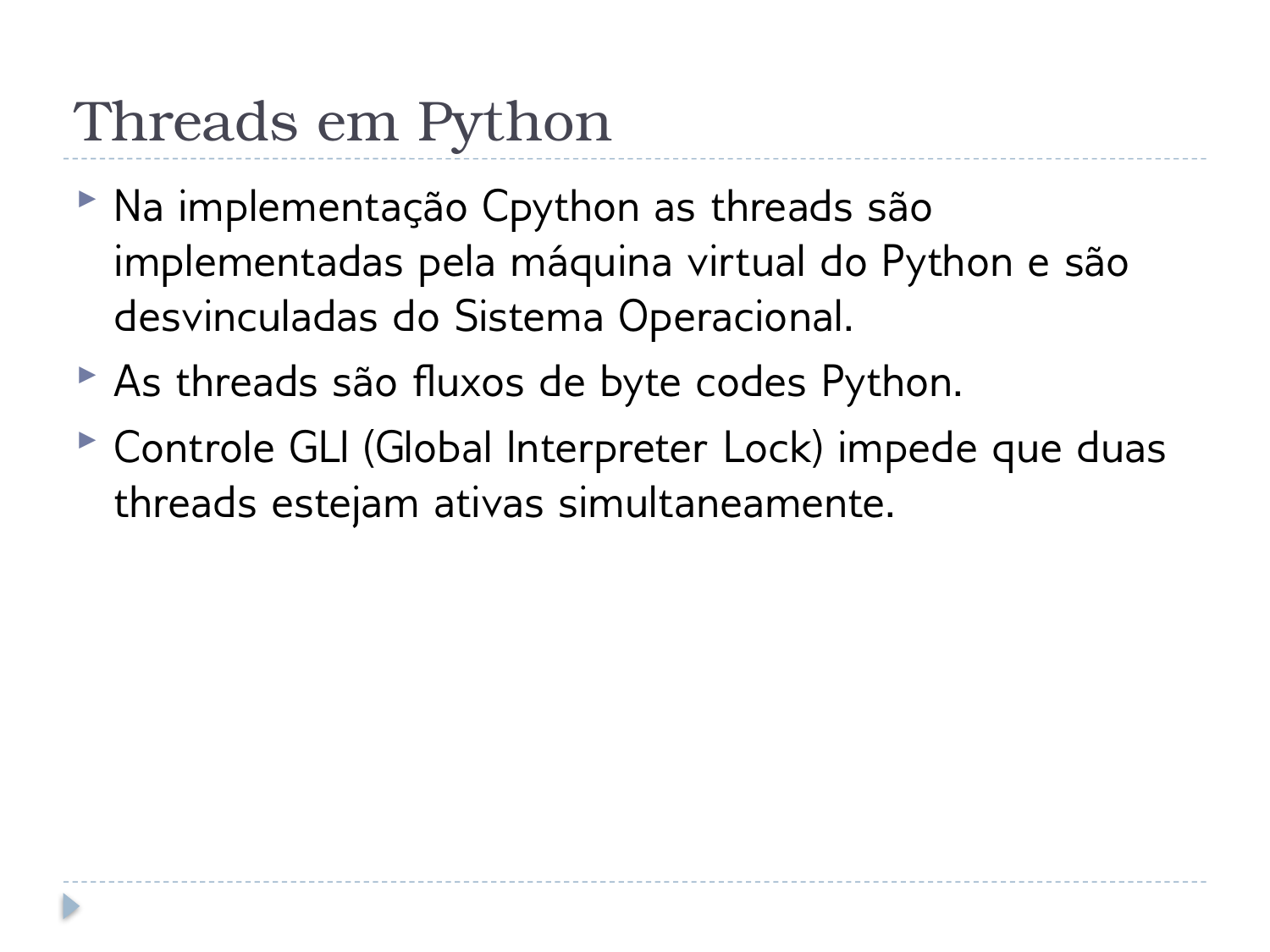

# Threads em Python
Na implementação Cpython as threads são implementadas pela máquina virtual do Python e são desvinculadas do Sistema Operacional.
As threads são fluxos de byte codes Python.
Controle GLI (Global Interpreter Lock) impede que duas threads estejam ativas simultaneamente.